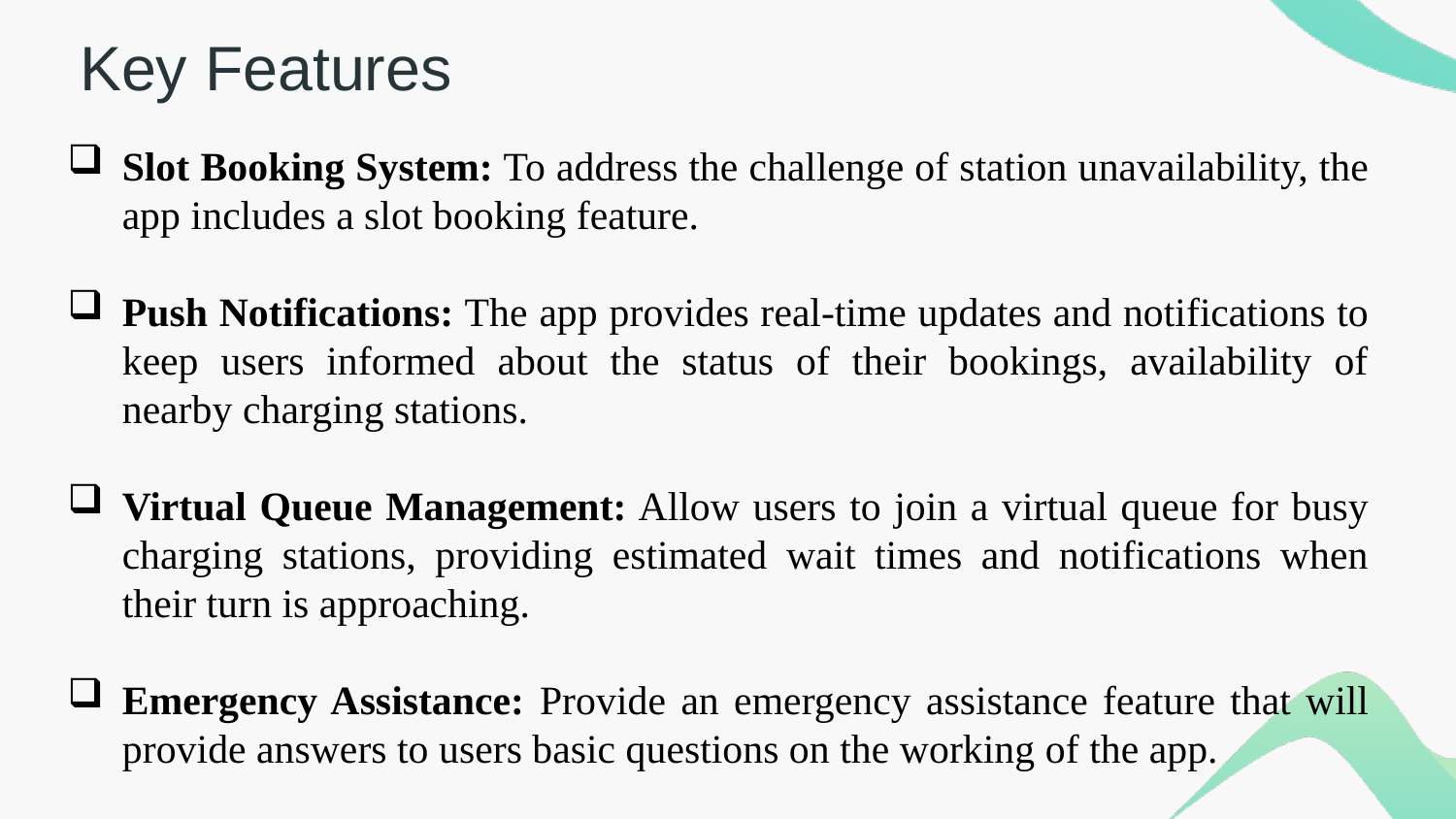

# Key Features
Slot Booking System: To address the challenge of station unavailability, the app includes a slot booking feature.

Push Notifications: The app provides real-time updates and notifications to keep users informed about the status of their bookings, availability of nearby charging stations.

Virtual Queue Management: Allow users to join a virtual queue for busy charging stations, providing estimated wait times and notifications when their turn is approaching.

Emergency Assistance: Provide an emergency assistance feature that will provide answers to users basic questions on the working of the app.